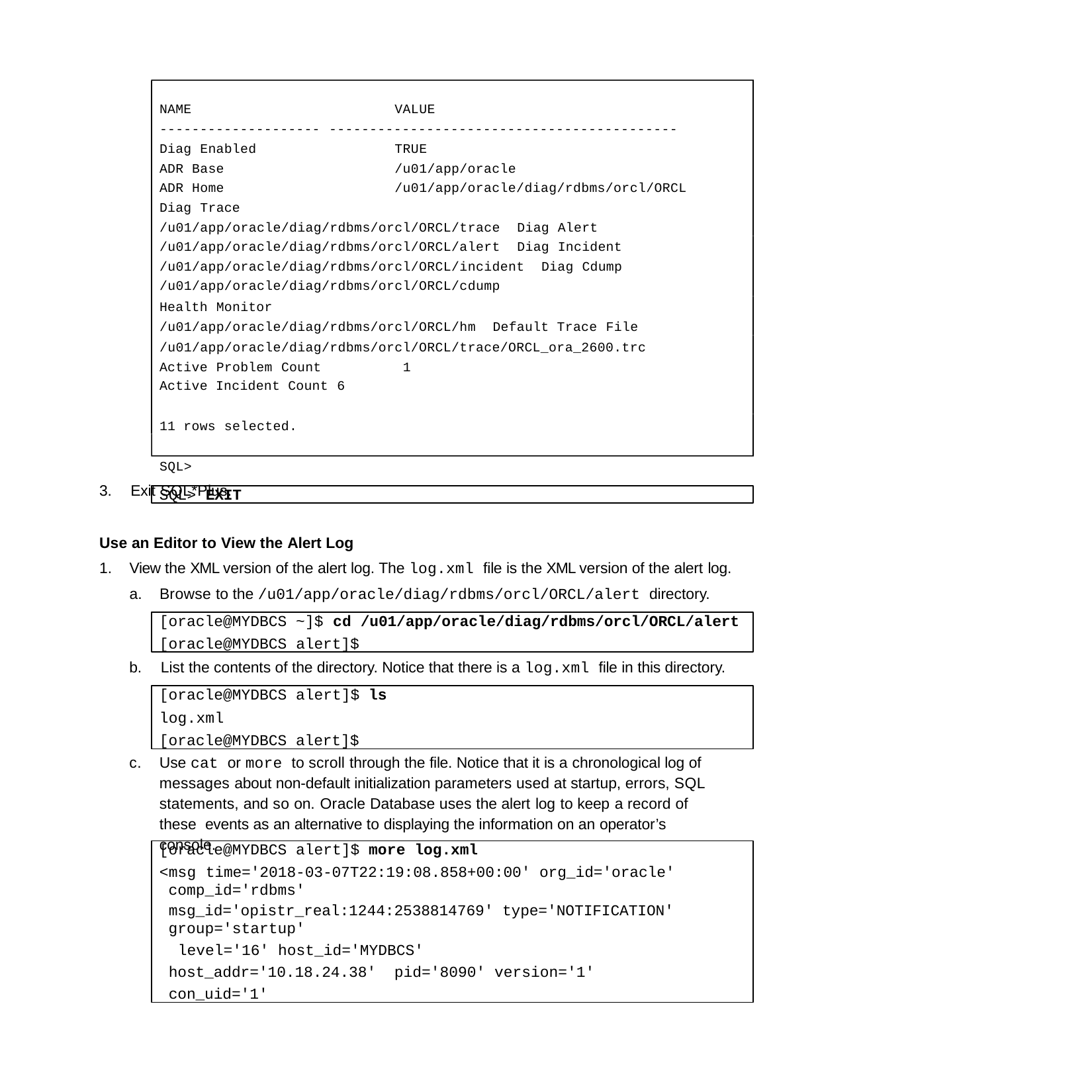

NAME	VALUE
-------------------- -------------------------------------------
Diag Enabled	TRUE
ADR Base	/u01/app/oracle
ADR Home	/u01/app/oracle/diag/rdbms/orcl/ORCL
Diag Trace	/u01/app/oracle/diag/rdbms/orcl/ORCL/trace  Diag Alert	/u01/app/oracle/diag/rdbms/orcl/ORCL/alert  Diag Incident	/u01/app/oracle/diag/rdbms/orcl/ORCL/incident  Diag Cdump	/u01/app/oracle/diag/rdbms/orcl/ORCL/cdump
Health Monitor	/u01/app/oracle/diag/rdbms/orcl/ORCL/hm  Default Trace File
/u01/app/oracle/diag/rdbms/orcl/ORCL/trace/ORCL_ora_2600.trc  Active Problem Count	1
Active Incident Count 6

11 rows selected.

SQL>
3.	Exit SQL*Plus.
SQL> EXIT
Use an Editor to View the Alert Log
View the XML version of the alert log. The log.xml file is the XML version of the alert log.
Browse to the /u01/app/oracle/diag/rdbms/orcl/ORCL/alert directory.
[oracle@MYDBCS ~]$ cd /u01/app/oracle/diag/rdbms/orcl/ORCL/alert
[oracle@MYDBCS alert]$
b.	List the contents of the directory. Notice that there is a log.xml file in this directory.
[oracle@MYDBCS alert]$ ls
log.xml  [oracle@MYDBCS alert]$
c.	Use cat or more to scroll through the file. Notice that it is a chronological log of  messages about non-default initialization parameters used at startup, errors, SQL  statements, and so on. Oracle Database uses the alert log to keep a record of these  events as an alternative to displaying the information on an operator’s console.
[oracle@MYDBCS alert]$ more log.xml
<msg time='2018-03-07T22:19:08.858+00:00' org_id='oracle'  comp_id='rdbms'
msg_id='opistr_real:1244:2538814769' type='NOTIFICATION'  group='startup'
level='16' host_id='MYDBCS' host_addr='10.18.24.38'  pid='8090' version='1' con_uid='1'